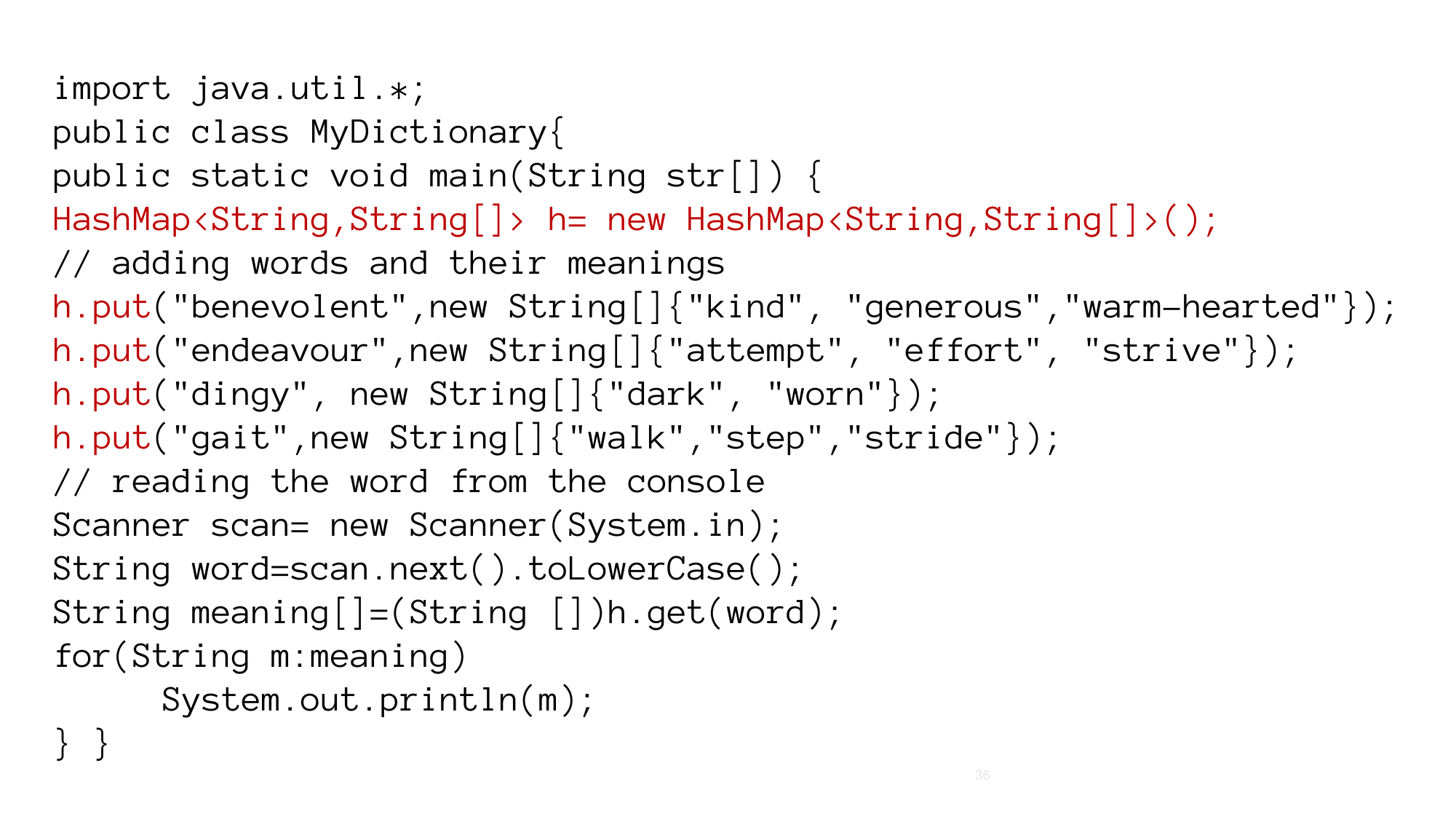

import java.util.*;
public class MyDictionary{
public static void main(String str[]) {
HashMap<String,String[]> h= new HashMap<String,String[]>();
// adding words and their meanings
h.put("benevolent",new String[]{"kind", "generous","warm-hearted"});
h.put("endeavour",new String[]{"attempt", "effort", "strive"});
h.put("dingy", new String[]{"dark", "worn"});
h.put("gait",new String[]{"walk","step","stride"});
// reading the word from the console
Scanner scan= new Scanner(System.in);
String word=scan.next().toLowerCase();
String meaning[]=(String [])h.get(word);
for(String m:meaning)
	System.out.println(m);
} }
36